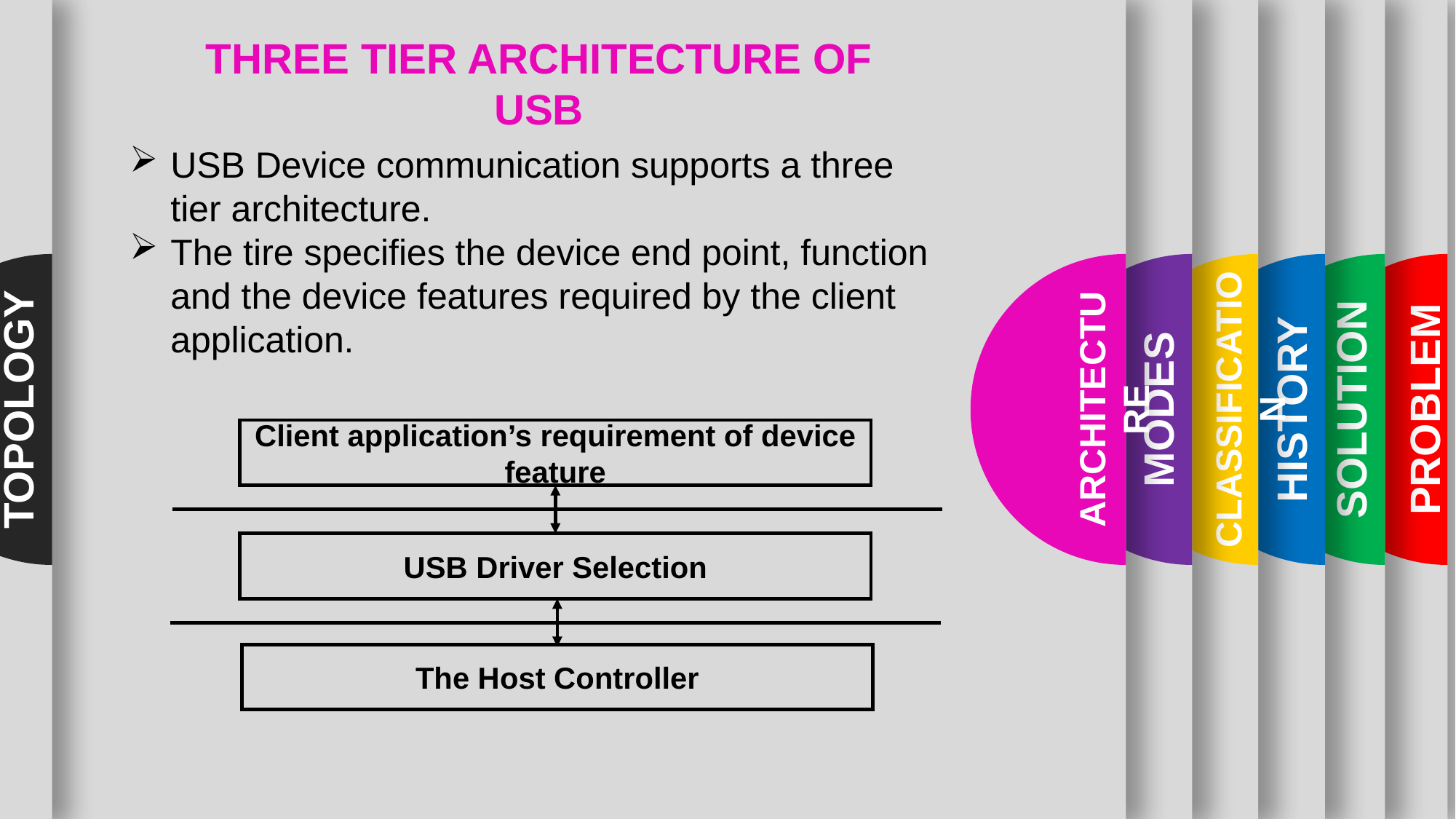

TOPOLOGY

ARCHITECTURE

CLASSIFICATION

HISTORY

SOLUTION

PROBLEM

MODES
THREE TIER ARCHITECTURE OF USB
USB Device communication supports a three tier architecture.
The tire specifies the device end point, function and the device features required by the client application.
Client application’s requirement of device feature
USB Driver Selection
The Host Controller